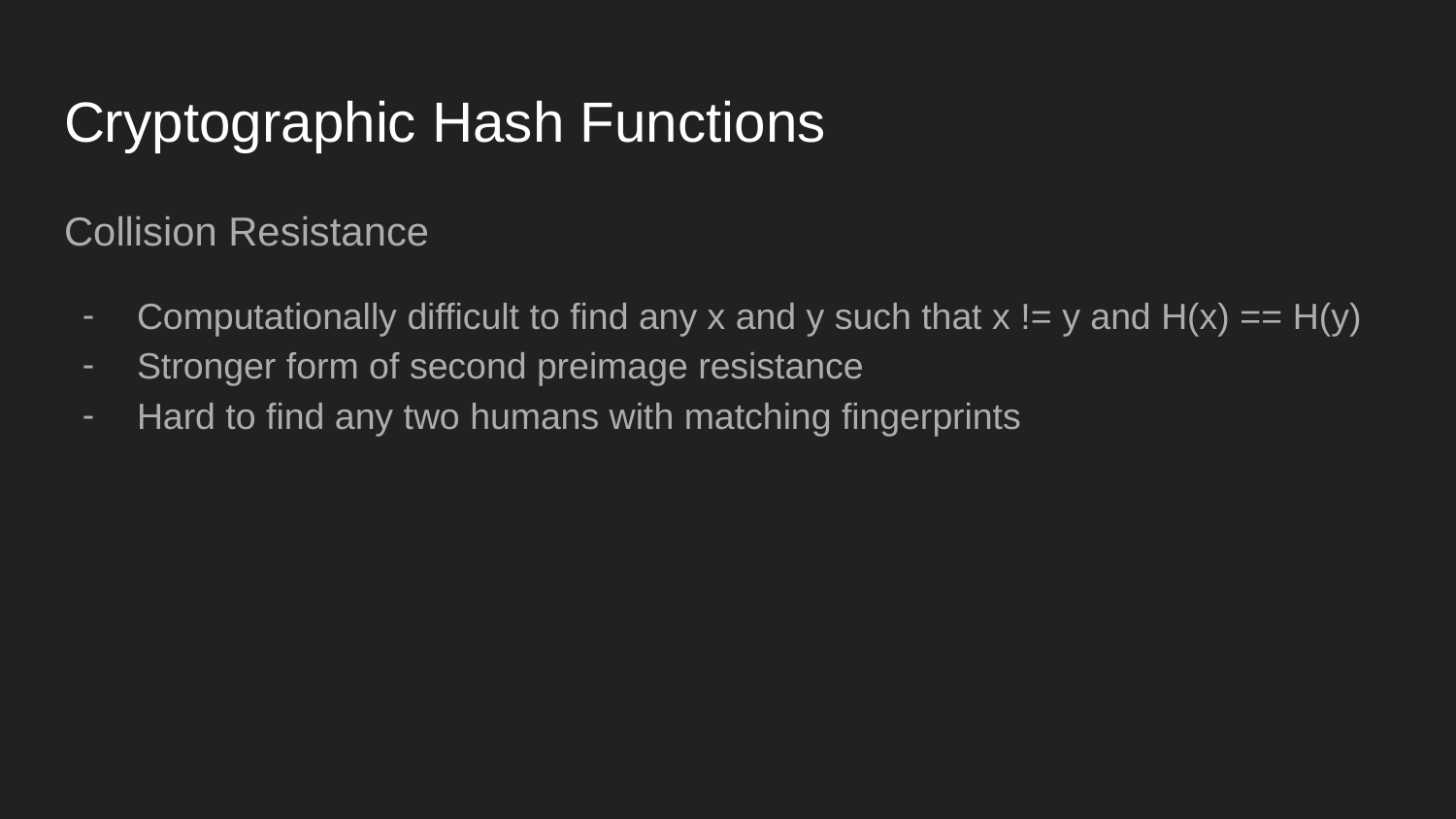

# Cryptographic Hash Functions
Collision Resistance
Computationally difficult to find any x and y such that x != y and H(x) == H(y)
Stronger form of second preimage resistance
Hard to find any two humans with matching fingerprints